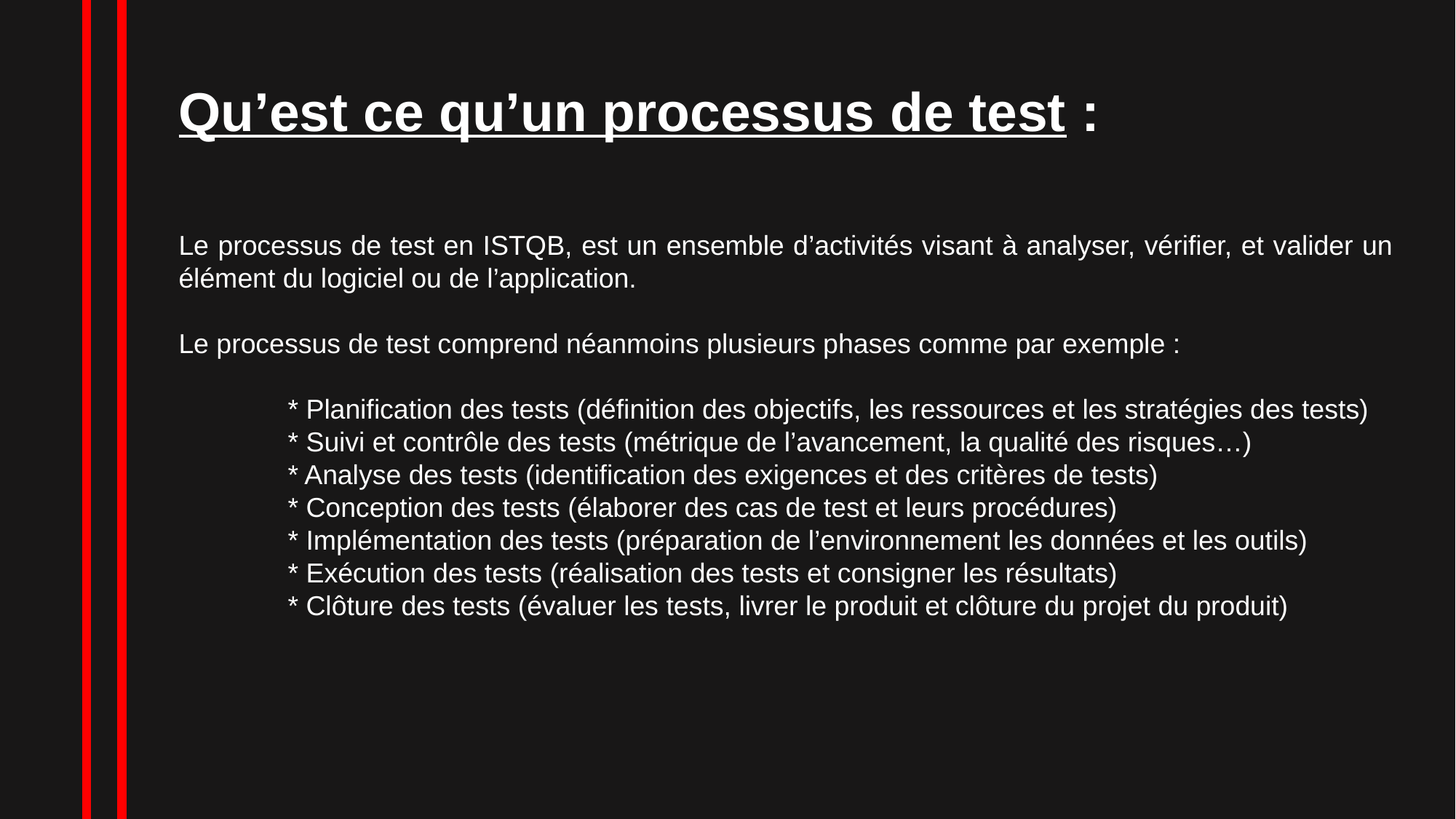

Qu’est ce qu’un processus de test :
Le processus de test en ISTQB, est un ensemble d’activités visant à analyser, vérifier, et valider un élément du logiciel ou de l’application.

Le processus de test comprend néanmoins plusieurs phases comme par exemple :

	* Planification des tests (définition des objectifs, les ressources et les stratégies des tests)
	* Suivi et contrôle des tests (métrique de l’avancement, la qualité des risques…)
	* Analyse des tests (identification des exigences et des critères de tests)
	* Conception des tests (élaborer des cas de test et leurs procédures)
	* Implémentation des tests (préparation de l’environnement les données et les outils)
	* Exécution des tests (réalisation des tests et consigner les résultats)
	* Clôture des tests (évaluer les tests, livrer le produit et clôture du projet du produit)